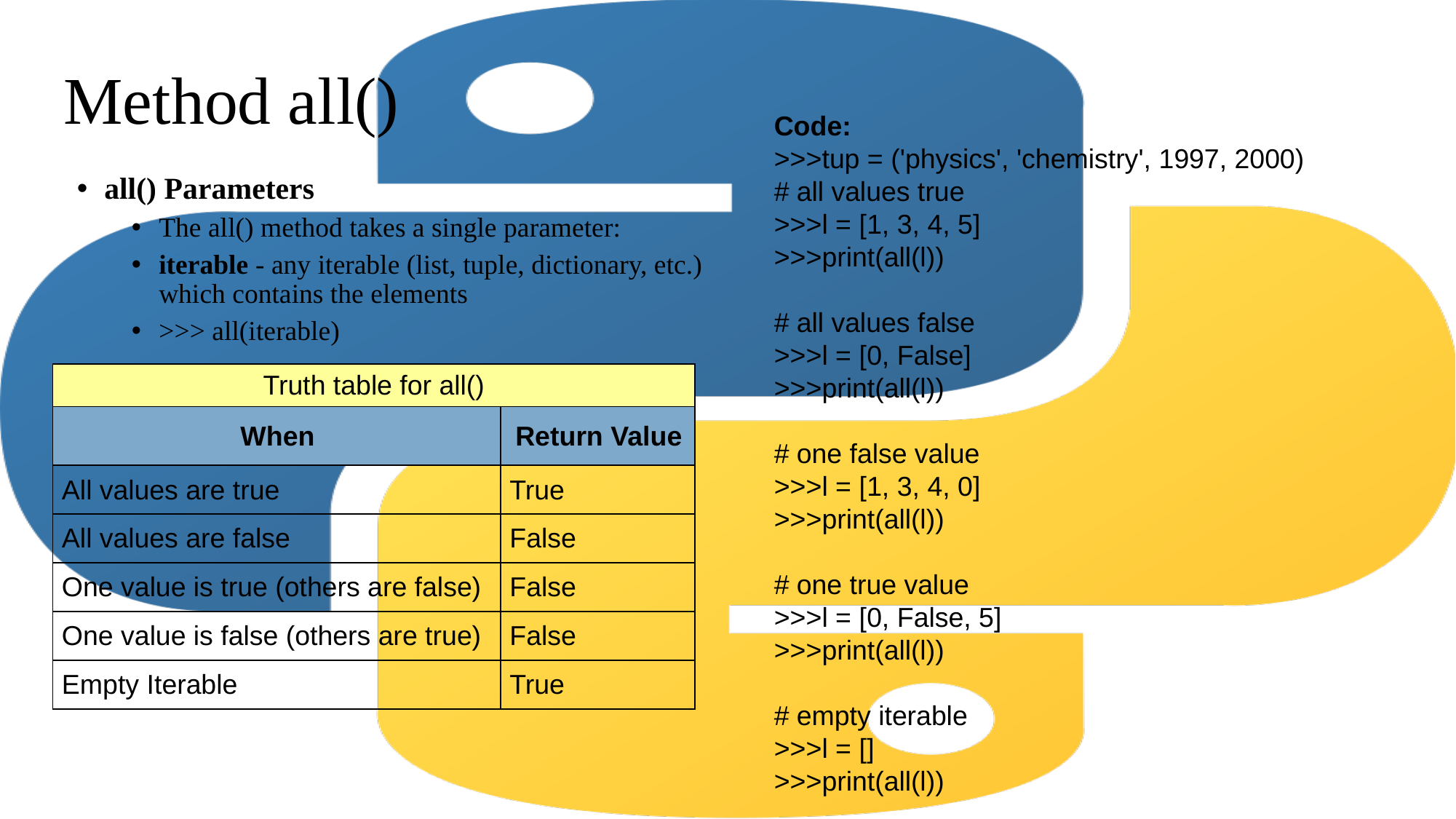

# Method all()
Code:
>>>tup = ('physics', 'chemistry', 1997, 2000)
# all values true
>>>l = [1, 3, 4, 5]
>>>print(all(l))

# all values false
>>>l = [0, False]
>>>print(all(l))

# one false value
>>>l = [1, 3, 4, 0]
>>>print(all(l))

# one true value
>>>l = [0, False, 5]
>>>print(all(l))

# empty iterable
>>>l = []
>>>print(all(l))
all() Parameters
The all() method takes a single parameter:
iterable - any iterable (list, tuple, dictionary, etc.) which contains the elements
>>> all(iterable)

| Truth table for all() |  |
| --- | --- |
| When | Return Value |
| All values are true | True |
| All values are false | False |
| One value is true (others are false) | False |
| One value is false (others are true) | False |
| Empty Iterable | True |